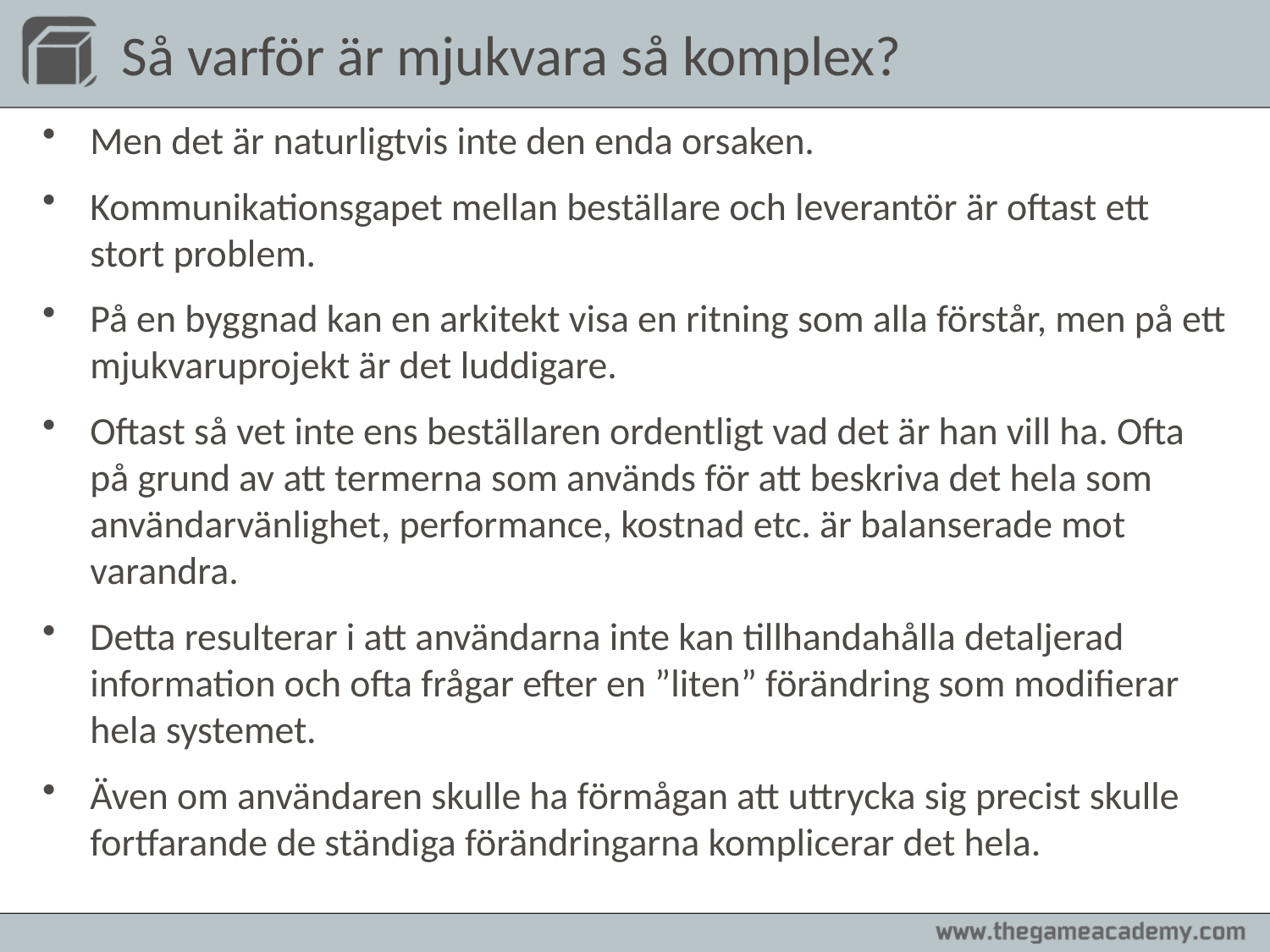

# Så varför är mjukvara så komplex?
Men det är naturligtvis inte den enda orsaken.
Kommunikationsgapet mellan beställare och leverantör är oftast ett stort problem.
På en byggnad kan en arkitekt visa en ritning som alla förstår, men på ett mjukvaruprojekt är det luddigare.
Oftast så vet inte ens beställaren ordentligt vad det är han vill ha. Ofta på grund av att termerna som används för att beskriva det hela som användarvänlighet, performance, kostnad etc. är balanserade mot varandra.
Detta resulterar i att användarna inte kan tillhandahålla detaljerad information och ofta frågar efter en ”liten” förändring som modifierar hela systemet.
Även om användaren skulle ha förmågan att uttrycka sig precist skulle fortfarande de ständiga förändringarna komplicerar det hela.